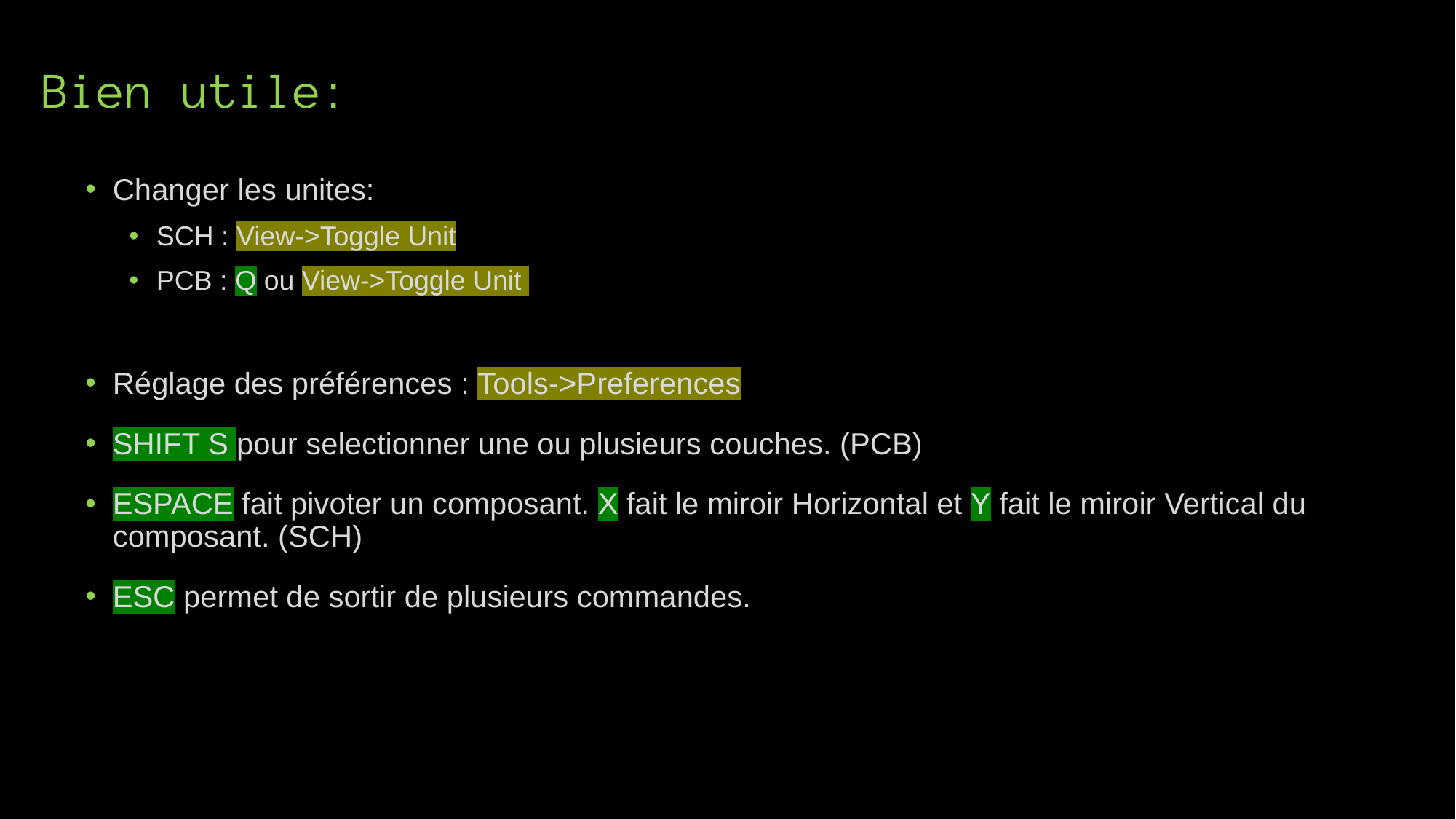

# Bien utile:
Changer les unites:
SCH : View->Toggle Unit
PCB : Q ou View->Toggle Unit

Réglage des préférences : Tools->Preferences
SHIFT S pour selectionner une ou plusieurs couches. (PCB)
ESPACE fait pivoter un composant. X fait le miroir Horizontal et Y fait le miroir Vertical du composant. (SCH)
ESC permet de sortir de plusieurs commandes.